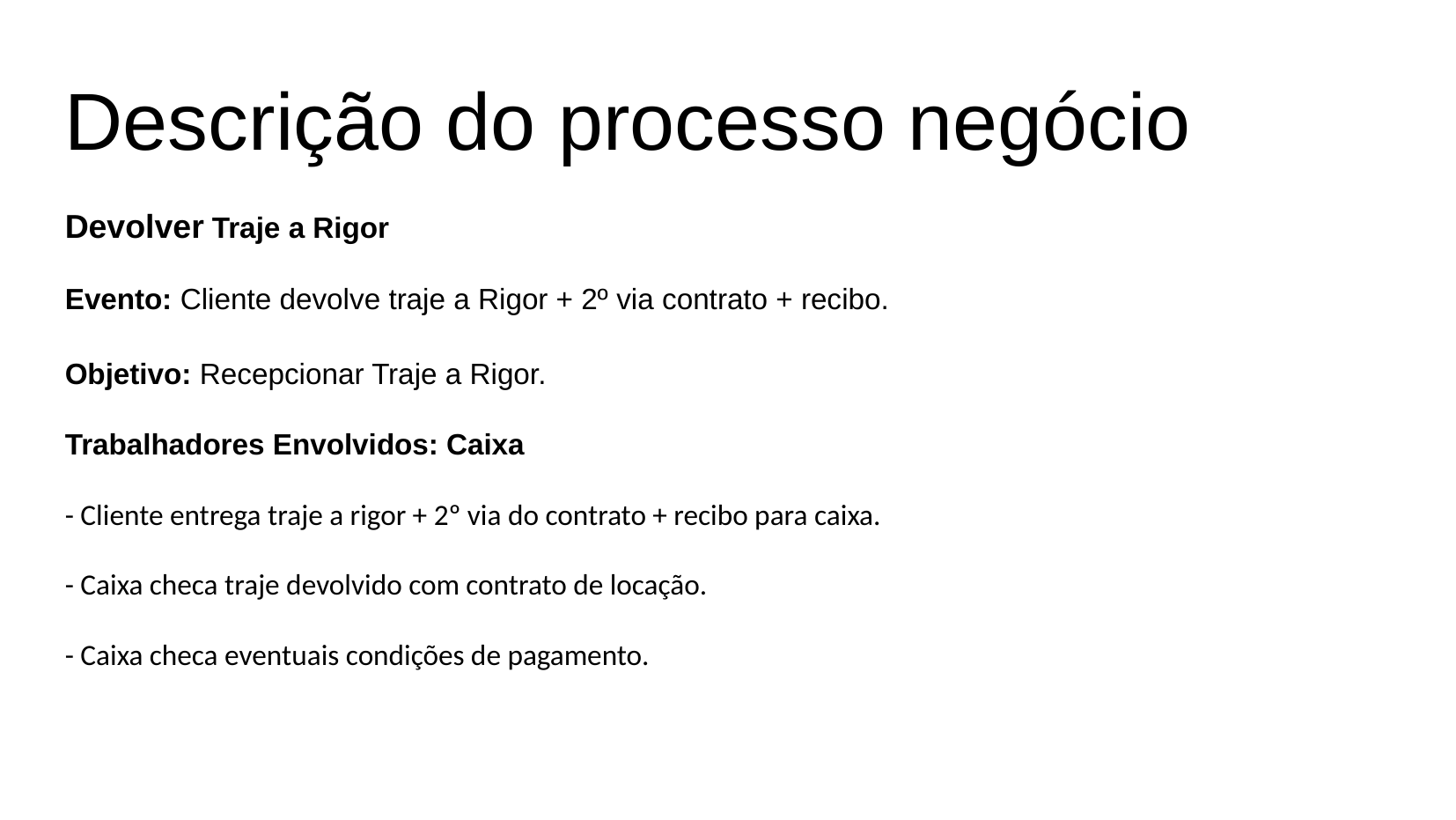

Descrição do processo negócio
Devolver Traje a Rigor

Evento: Cliente devolve traje a Rigor + 2º via contrato + recibo.
Objetivo: Recepcionar Traje a Rigor.

Trabalhadores Envolvidos: Caixa
- Cliente entrega traje a rigor + 2º via do contrato + recibo para caixa.

- Caixa checa traje devolvido com contrato de locação.

- Caixa checa eventuais condições de pagamento.